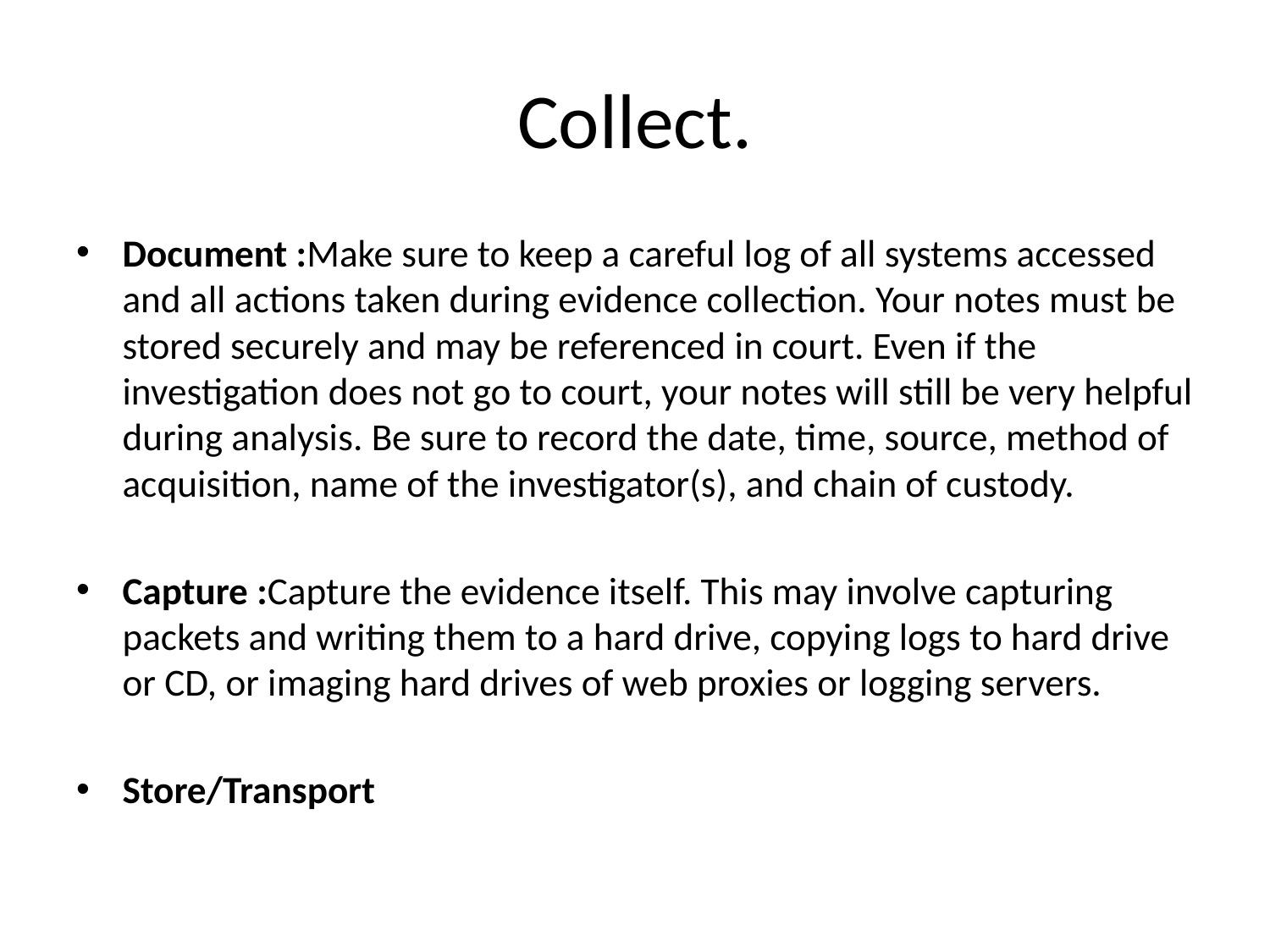

# Collect.
Document :Make sure to keep a careful log of all systems accessed and all actions taken during evidence collection. Your notes must be stored securely and may be referenced in court. Even if the investigation does not go to court, your notes will still be very helpful during analysis. Be sure to record the date, time, source, method of acquisition, name of the investigator(s), and chain of custody.

Capture :Capture the evidence itself. This may involve capturing packets and writing them to a hard drive, copying logs to hard drive or CD, or imaging hard drives of web proxies or logging servers.

Store/Transport